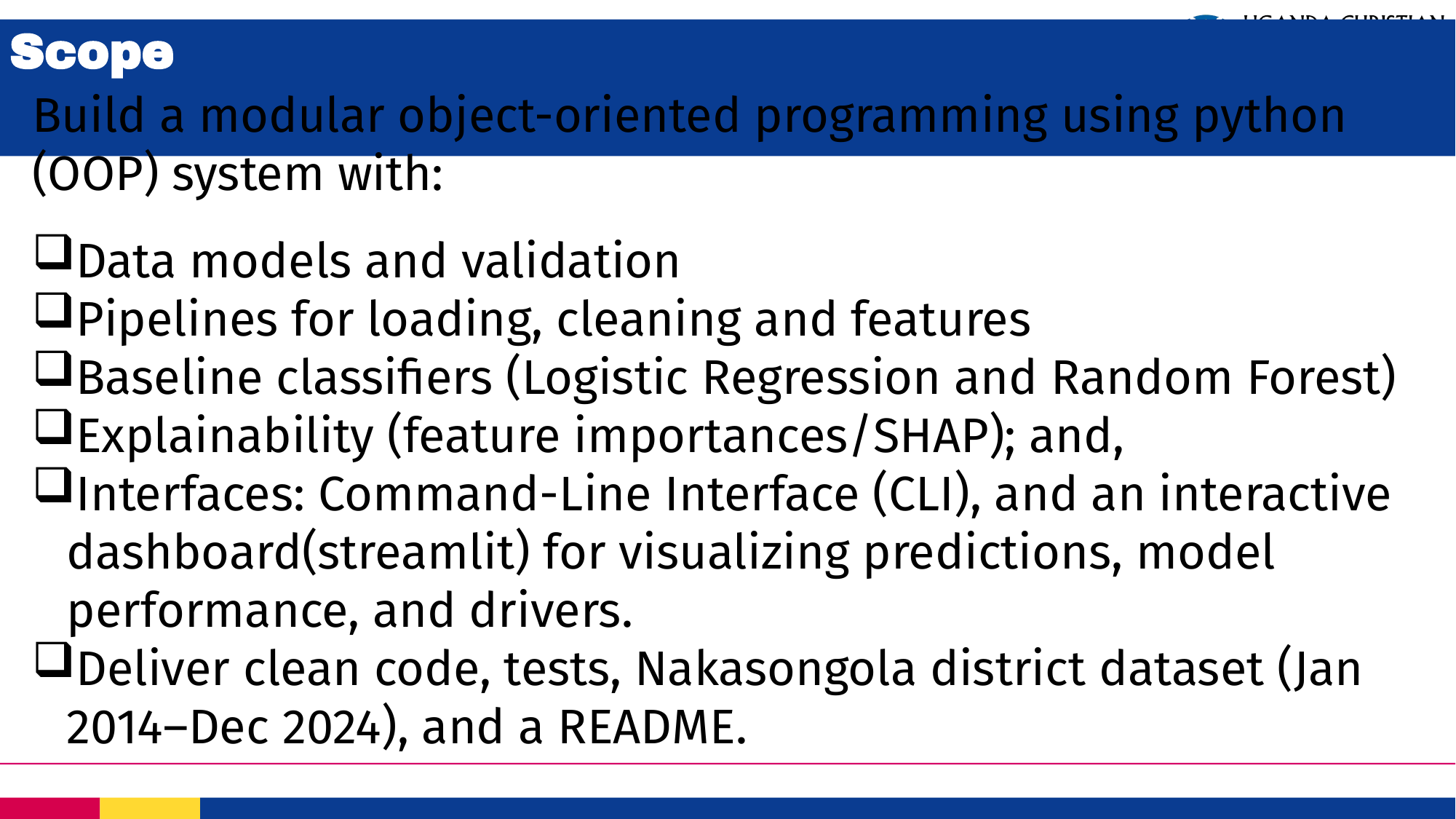

# Scope
Build a modular object-oriented programming using python (OOP) system with:

Data models and validation
Pipelines for loading, cleaning and features
Baseline classifiers (Logistic Regression and Random Forest)
Explainability (feature importances/SHAP); and,
Interfaces: Command-Line Interface (CLI), and an interactive dashboard(streamlit) for visualizing predictions, model performance, and drivers.
Deliver clean code, tests, Nakasongola district dataset (Jan 2014–Dec 2024), and a README.